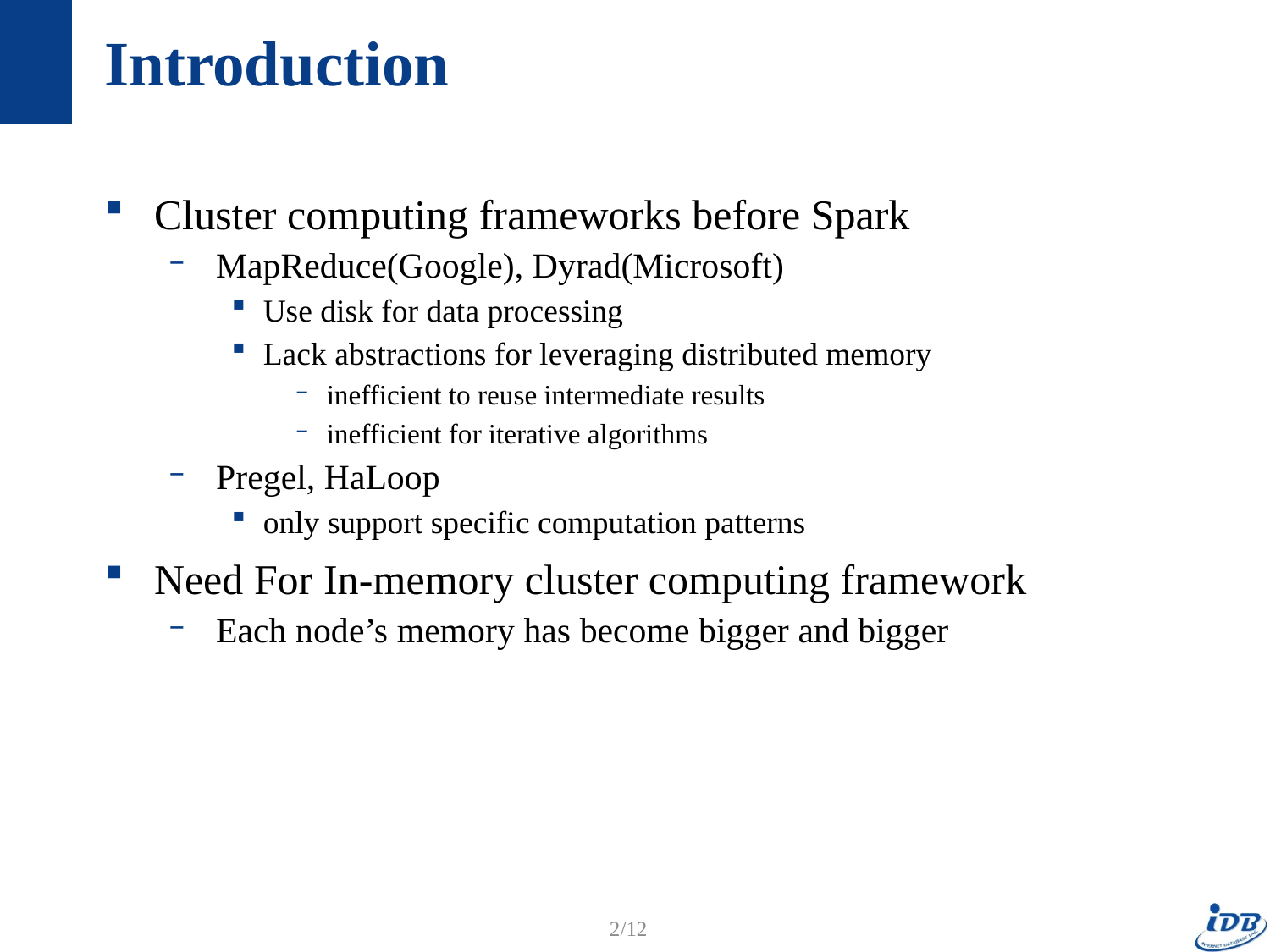

# Introduction
Cluster computing frameworks before Spark
MapReduce(Google), Dyrad(Microsoft)
Use disk for data processing
Lack abstractions for leveraging distributed memory
inefficient to reuse intermediate results
inefficient for iterative algorithms
Pregel, HaLoop
only support specific computation patterns
Need For In-memory cluster computing framework
Each node’s memory has become bigger and bigger
2/12